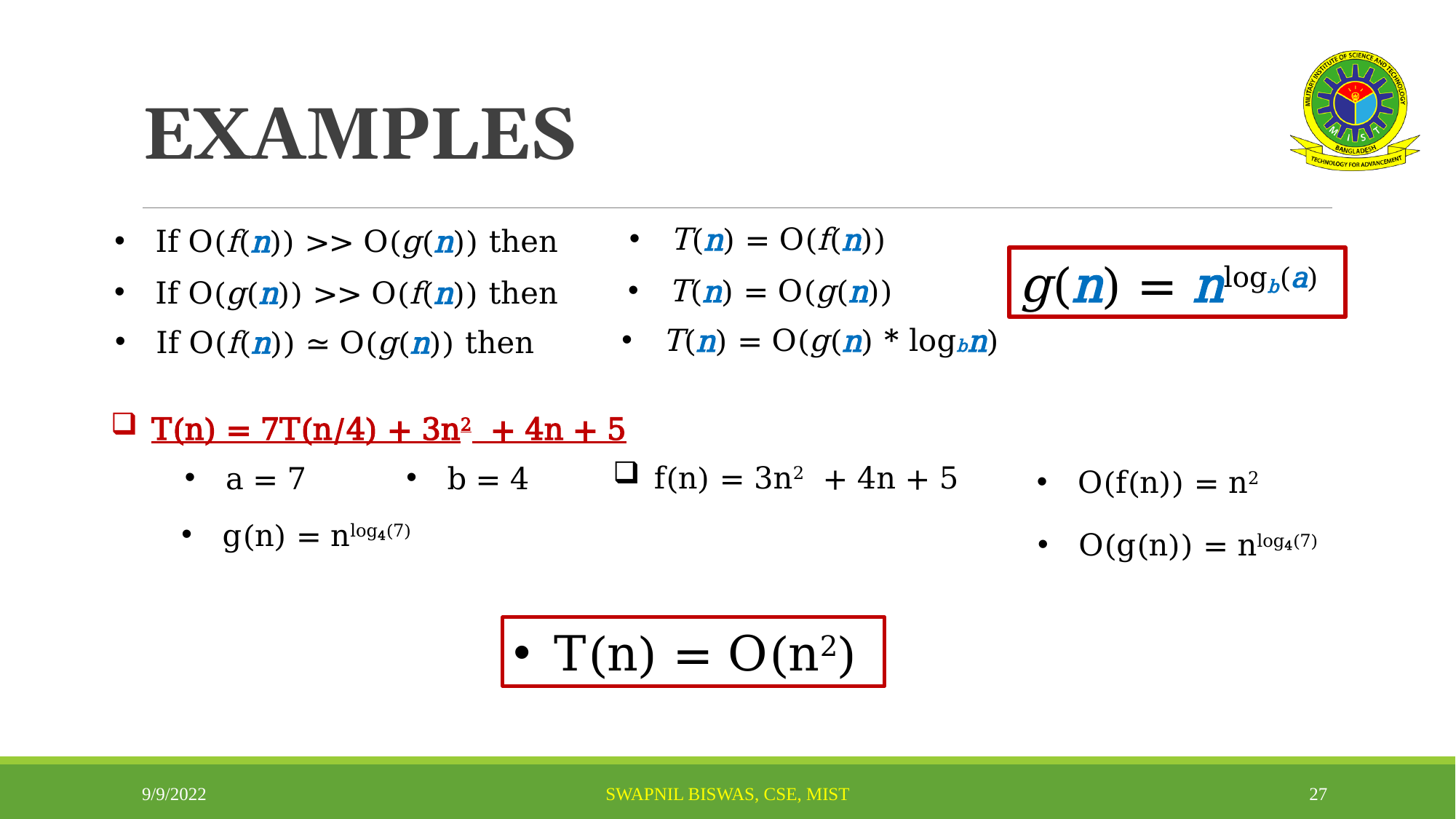

# EXAMPLES
T(n) = O(f(n))
If O(f(n)) >> O(g(n)) then
g(n) = nlogb(a)
T(n) = O(g(n))
If O(g(n)) >> O(f(n)) then
T(n) = O(g(n) * logbn)
If O(f(n)) ≃ O(g(n)) then
T(n) = 7T(n/4) + 3n2  + 4n + 5
f(n) = 3n2  + 4n + 5
a = 7
b = 4
O(f(n)) = n2
g(n) = nlog4(7)
O(g(n)) = nlog4(7)
T(n) = O(n2)
9/9/2022
SWAPNIL BISWAS, CSE, MIST
27